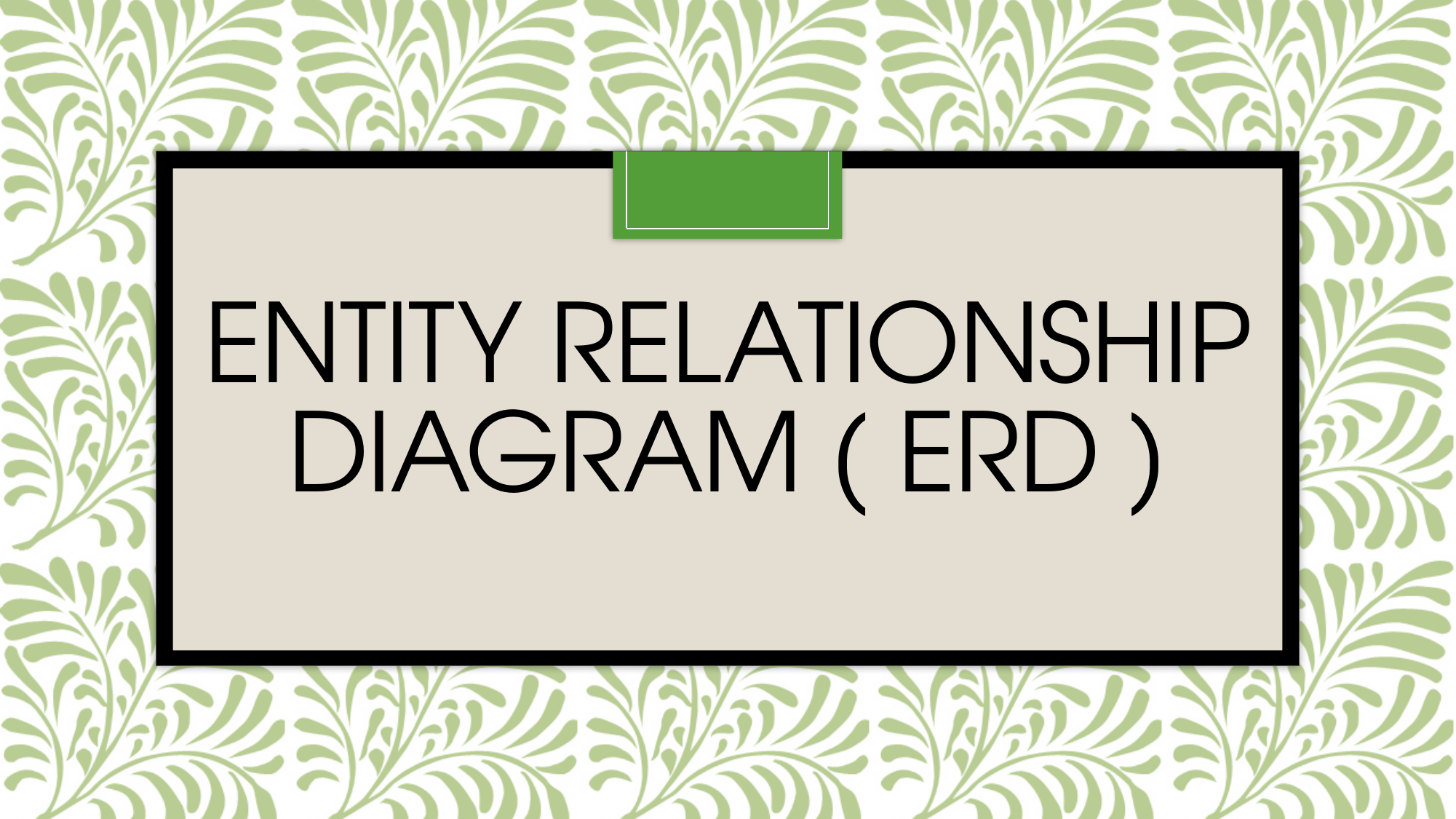

# Entity Relationship Diagram ( ERD )